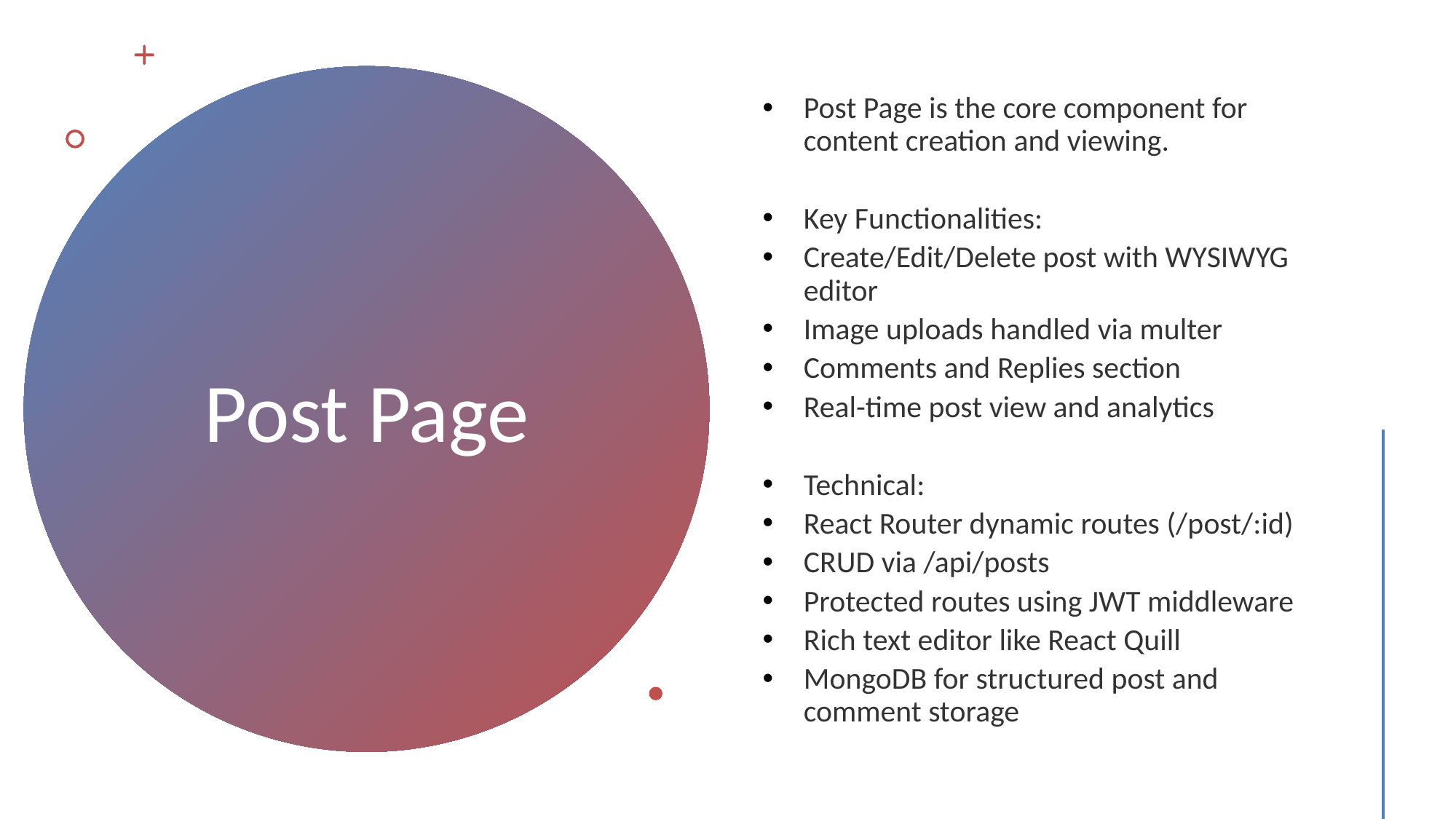

Post Page is the core component for content creation and viewing.

Key Functionalities:
Create/Edit/Delete post with WYSIWYG editor
Image uploads handled via multer
Comments and Replies section
Real-time post view and analytics

Technical:
React Router dynamic routes (/post/:id)
CRUD via /api/posts
Protected routes using JWT middleware
Rich text editor like React Quill
MongoDB for structured post and comment storage

# Post Page